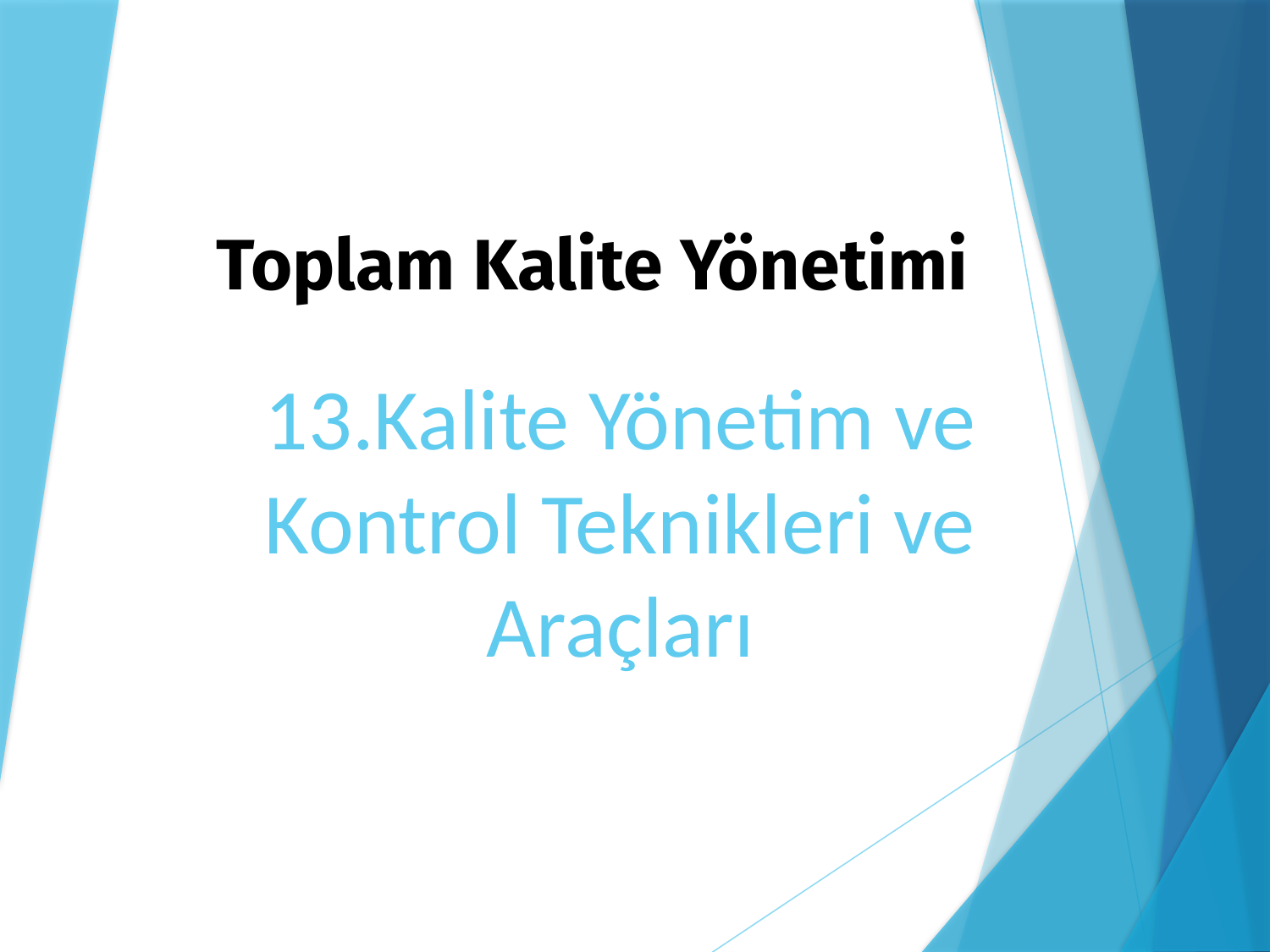

Toplam Kalite Yönetimi
# 13.Kalite Yönetim ve Kontrol Teknikleri ve Araçları